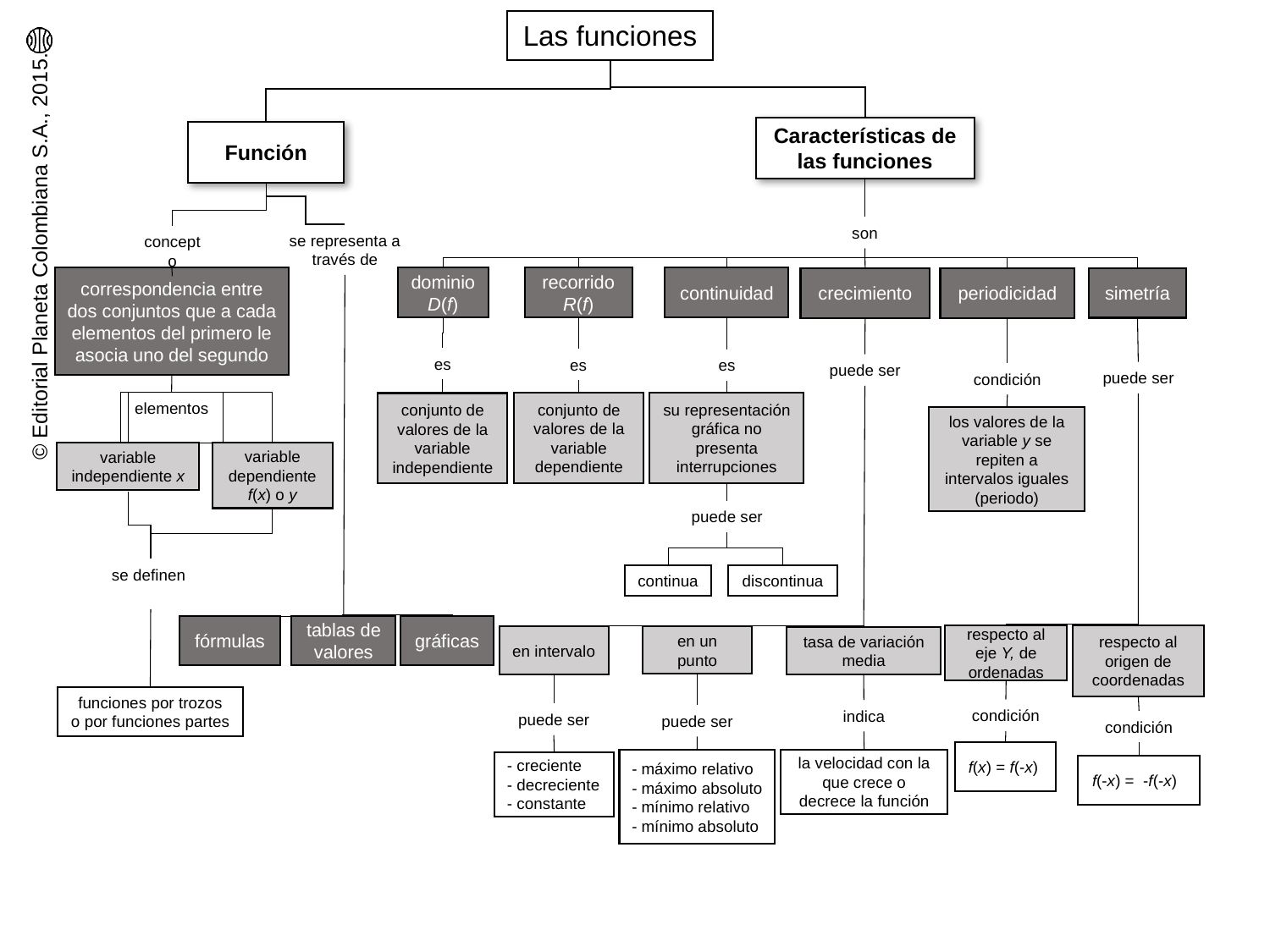

Las funciones
Características de las funciones
Función
son
se representa a través de
concepto
dominio
D(f)
continuidad
correspondencia entre dos conjuntos que a cada elementos del primero le asocia uno del segundo

recorrido
R(f)

simetría
crecimiento
periodicidad
es
es
es
puede ser
puede ser
condición
elementos
su representación gráfica no presenta interrupciones
conjunto de valores de la variable dependiente
conjunto de valores de la variable independiente
los valores de la variable y se repiten a intervalos iguales (periodo)
variable independiente x
variable dependiente f(x) o y
puede ser
se definen
discontinua
continua
fórmulas
tablas de valores
gráficas
respecto al eje Y, de ordenadas
respecto al origen de coordenadas
en un punto
en intervalo
tasa de variación media
funciones por trozos
o por funciones partes
condición
indica
puede ser
puede ser
condición
f(x) = f(-x)
la velocidad con la que crece o decrece la función
- máximo relativo
- máximo absoluto
- mínimo relativo
- mínimo absoluto
- creciente
- decreciente - constante
f(-x) =  -f(-x)